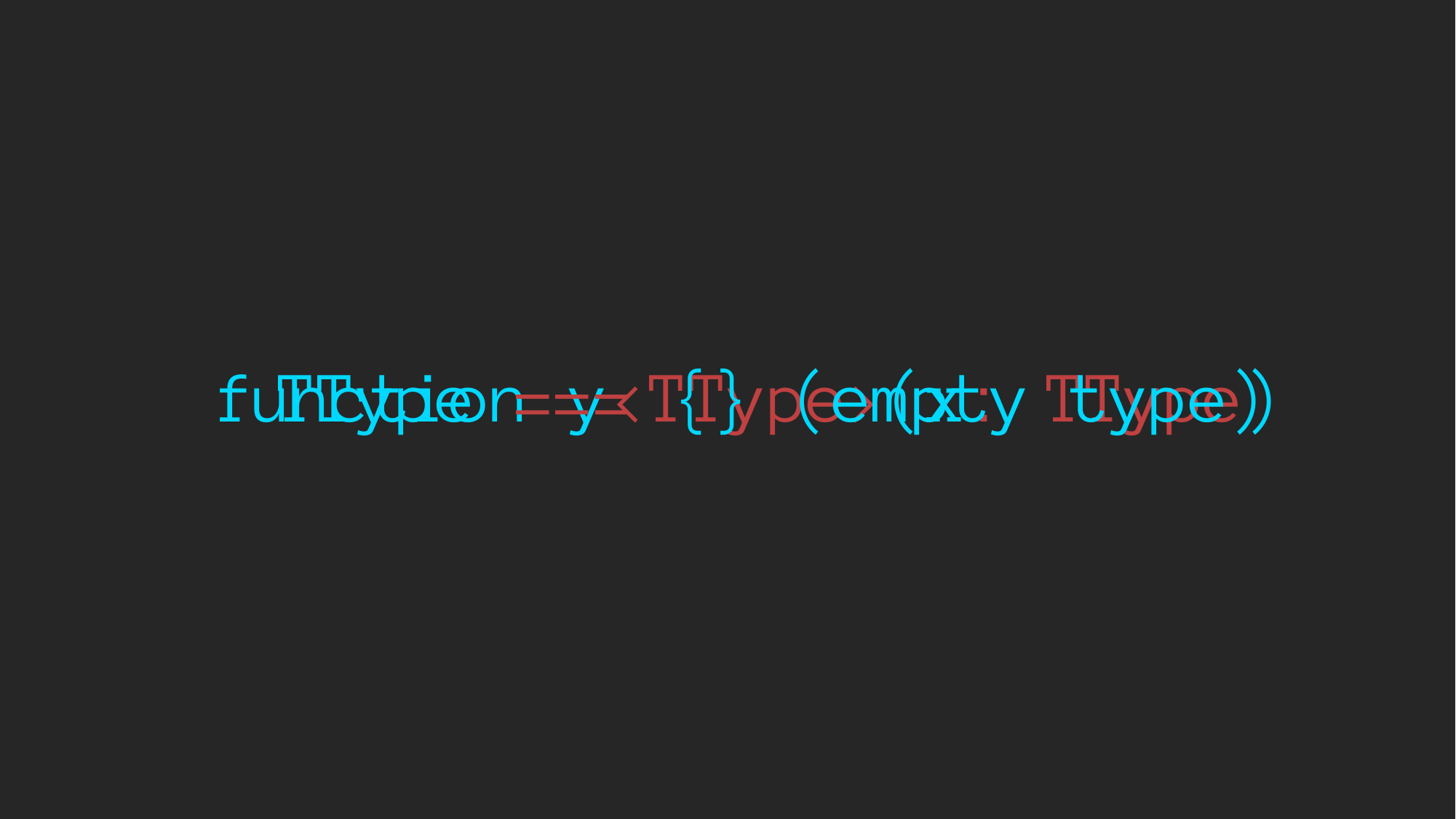

function y<TType>(x: TType)
TType === {} (empty type)